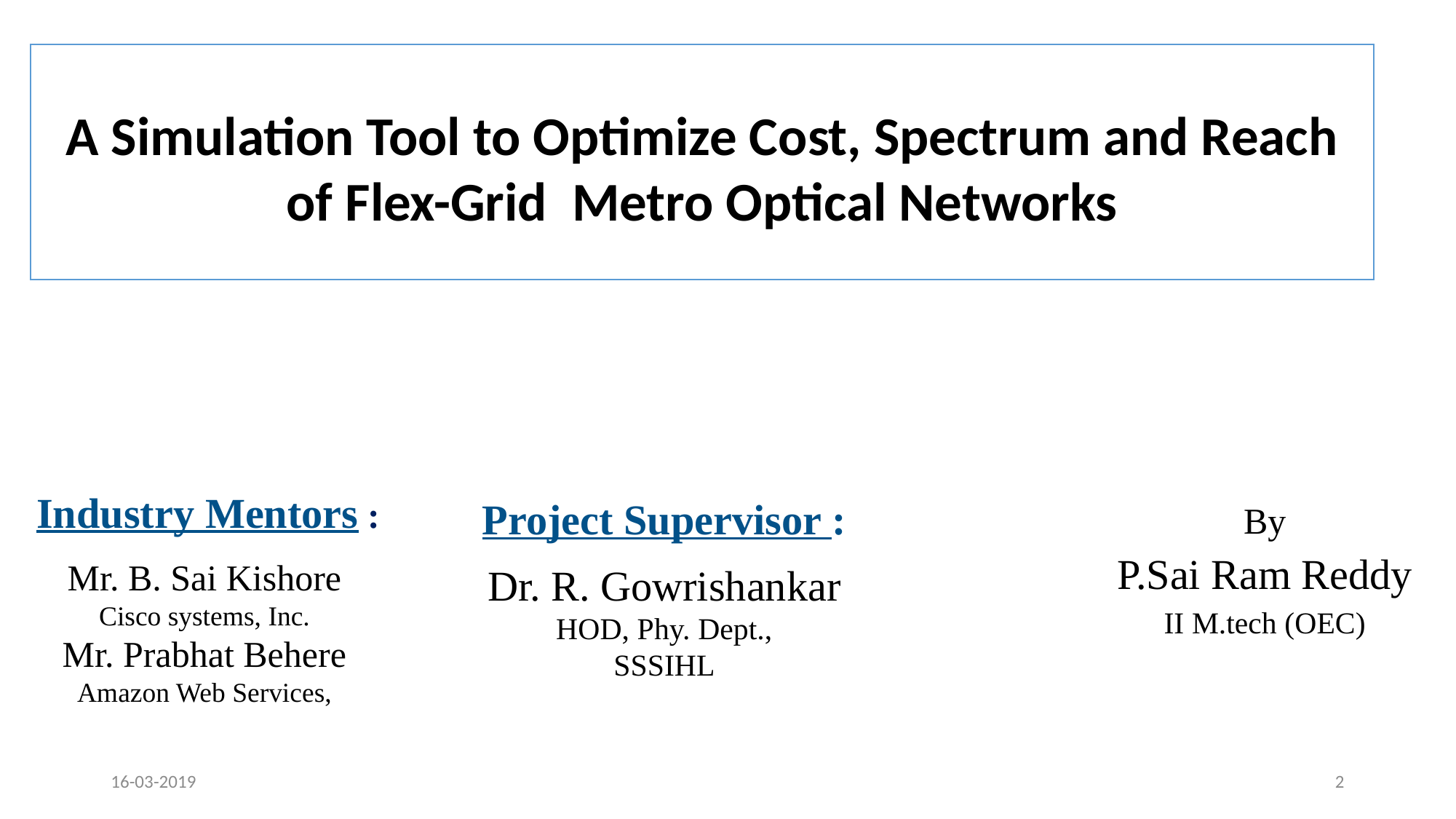

A Simulation Tool to Optimize Cost, Spectrum and Reach of Flex-Grid  Metro Optical Networks

Industry Mentors :
Project Supervisor :
By
P.Sai Ram Reddy
II M.tech (OEC)
17704
Mr. B. Sai Kishore
Cisco systems, Inc.
Mr. Prabhat Behere
Amazon Web Services,
Dr. R. Gowrishankar
HOD, Phy. Dept.,
SSSIHL
16-03-2019
2